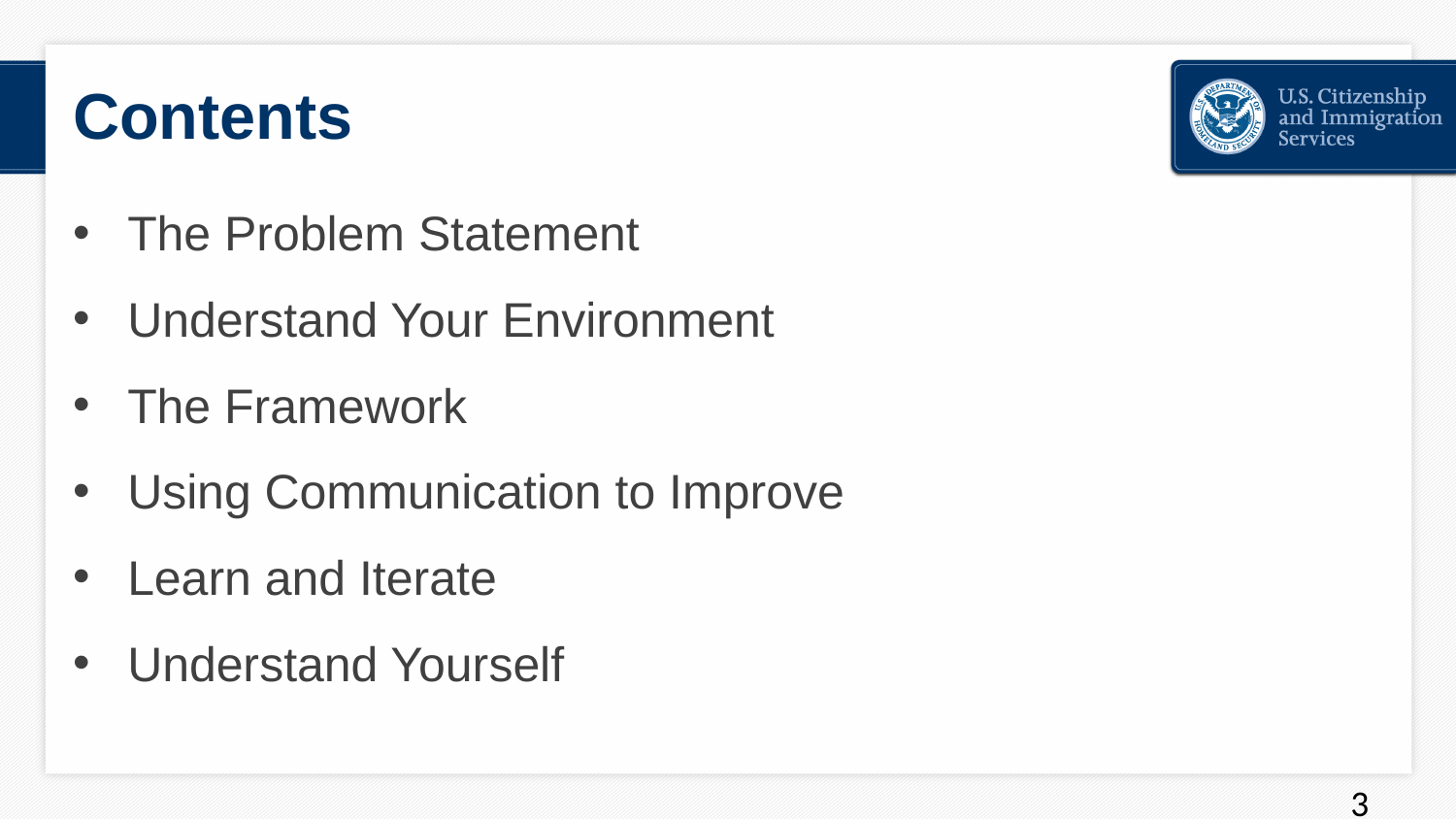

# Contents
The Problem Statement
Understand Your Environment
The Framework
Using Communication to Improve
Learn and Iterate
Understand Yourself

3